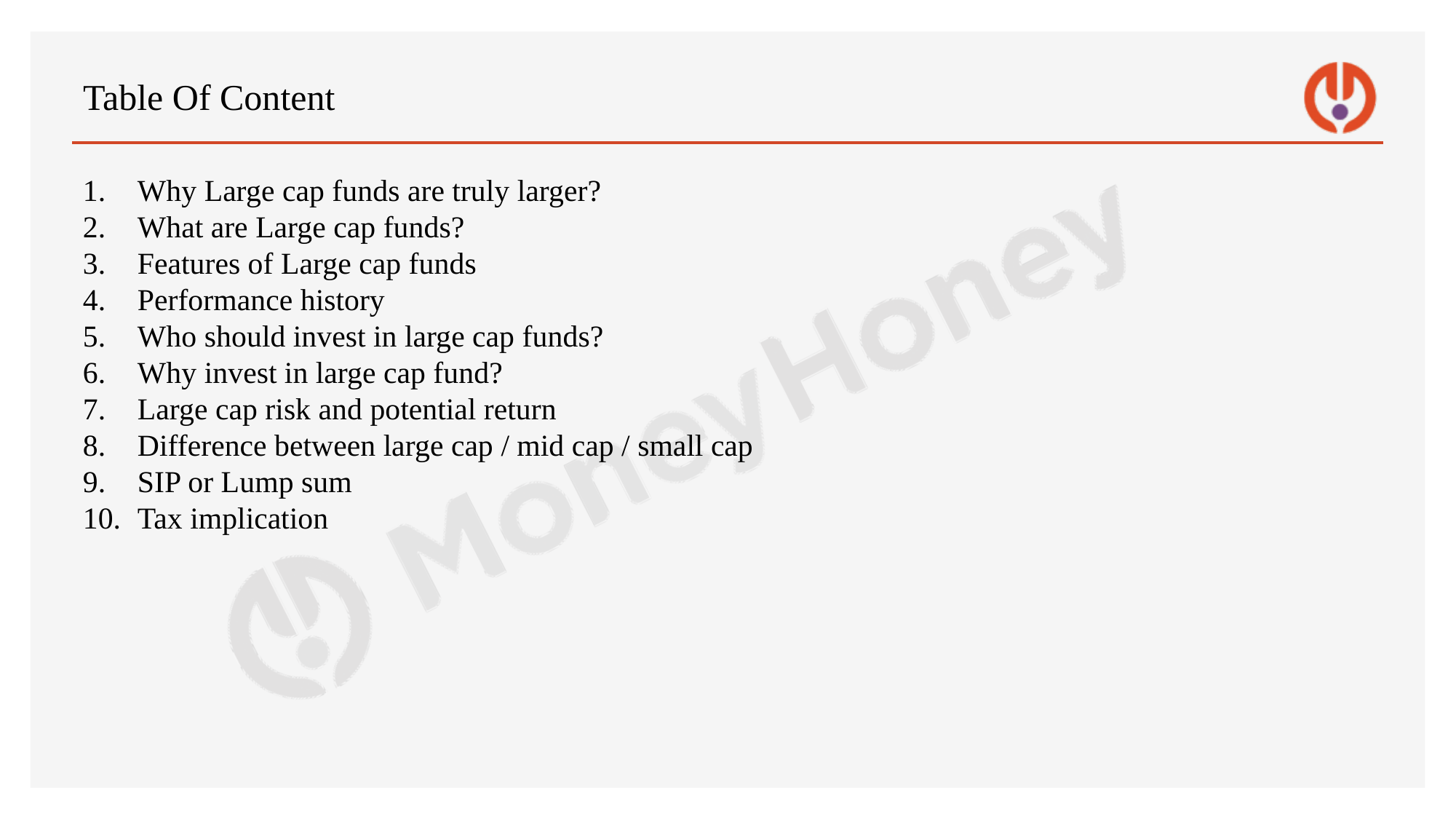

# Table Of Content
Why Large cap funds are truly larger?
What are Large cap funds?
Features of Large cap funds
Performance history
Who should invest in large cap funds?
Why invest in large cap fund?
Large cap risk and potential return
Difference between large cap / mid cap / small cap
SIP or Lump sum
Tax implication